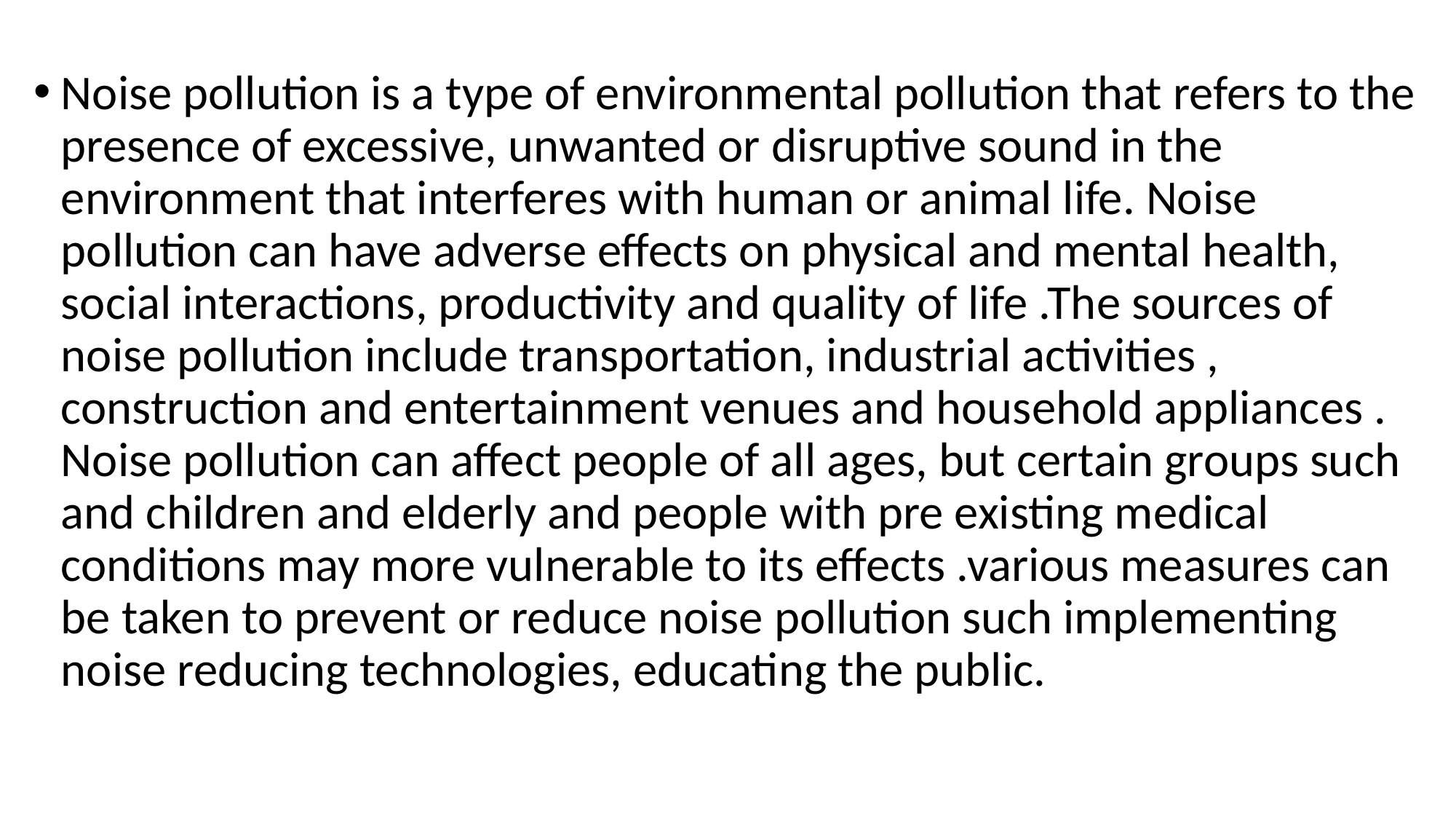

Noise pollution is a type of environmental pollution that refers to the presence of excessive, unwanted or disruptive sound in the environment that interferes with human or animal life. Noise pollution can have adverse effects on physical and mental health, social interactions, productivity and quality of life .The sources of noise pollution include transportation, industrial activities , construction and entertainment venues and household appliances . Noise pollution can affect people of all ages, but certain groups such and children and elderly and people with pre existing medical conditions may more vulnerable to its effects .various measures can be taken to prevent or reduce noise pollution such implementing noise reducing technologies, educating the public.